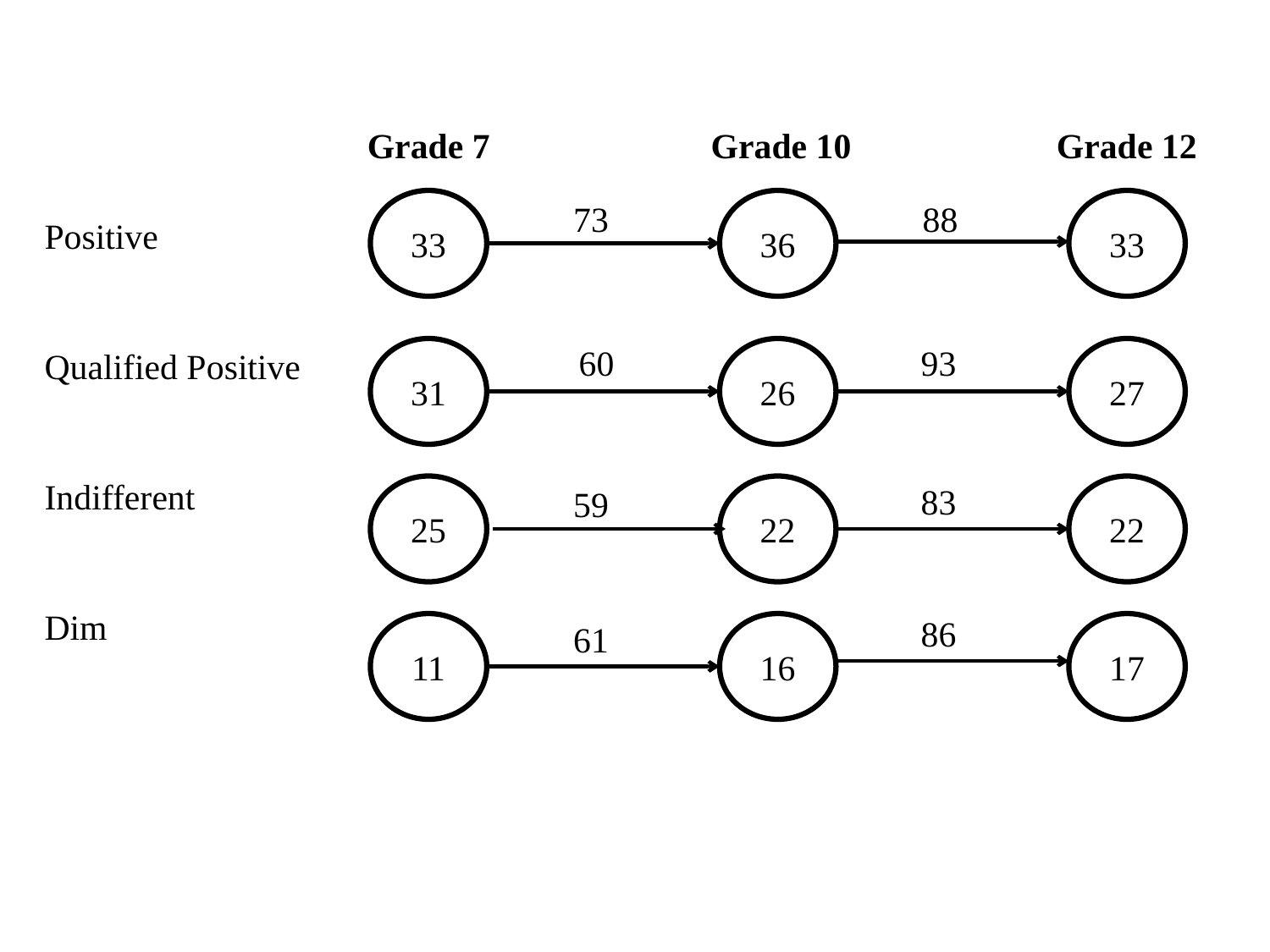

|  | Grade 7 |  | Grade 10 |  | Grade 12 |
| --- | --- | --- | --- | --- | --- |
| Positive |  |  |  |  |  |
| Qualified Positive |  |  |  |  |  |
| Indifferent |  |  |  |  |  |
| Dim |  |  |  |  |  |
33
73
36
88
33
60
93
31
26
27
83
25
59
22
22
86
61
11
16
17